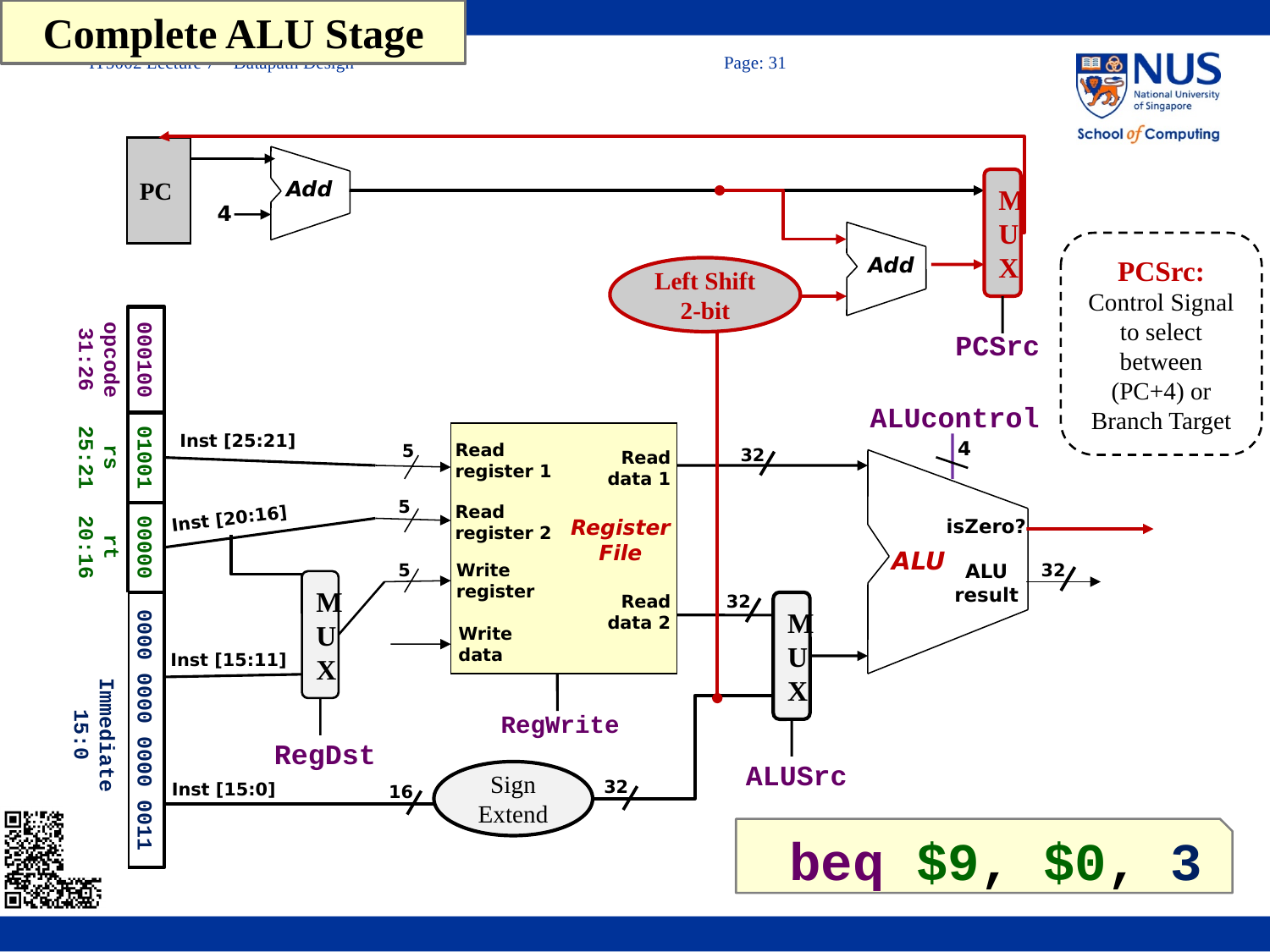

Complete ALU Stage
Aaron Tan, NUS
31
PC

Add

4

MUX

Add

Left Shift 2-bit

opcode
31:26
rs
25:21
rt
20:16
0000 0000 0000 0011
000100
01001
00000
Immediate
15:0
ALUcontrol
Inst [25:21]

4
Read
register 1
5

Read
data 1

5
Read
register 2
Inst [20:16]
Register
File
isZero?

ALU
5
Write
register
ALU
result

MUX

Read
data 2
MUX

Write
data
Inst [15:11]

RegWrite

RegDst
ALUSrc
Sign Extend
32
Inst [15:0]
16

PCSrc
PCSrc:
Control Signal to select between (PC+4) or Branch Target
32

32

32

 beq $9, $0, 3
Lecture #11: The Processor: Datapath